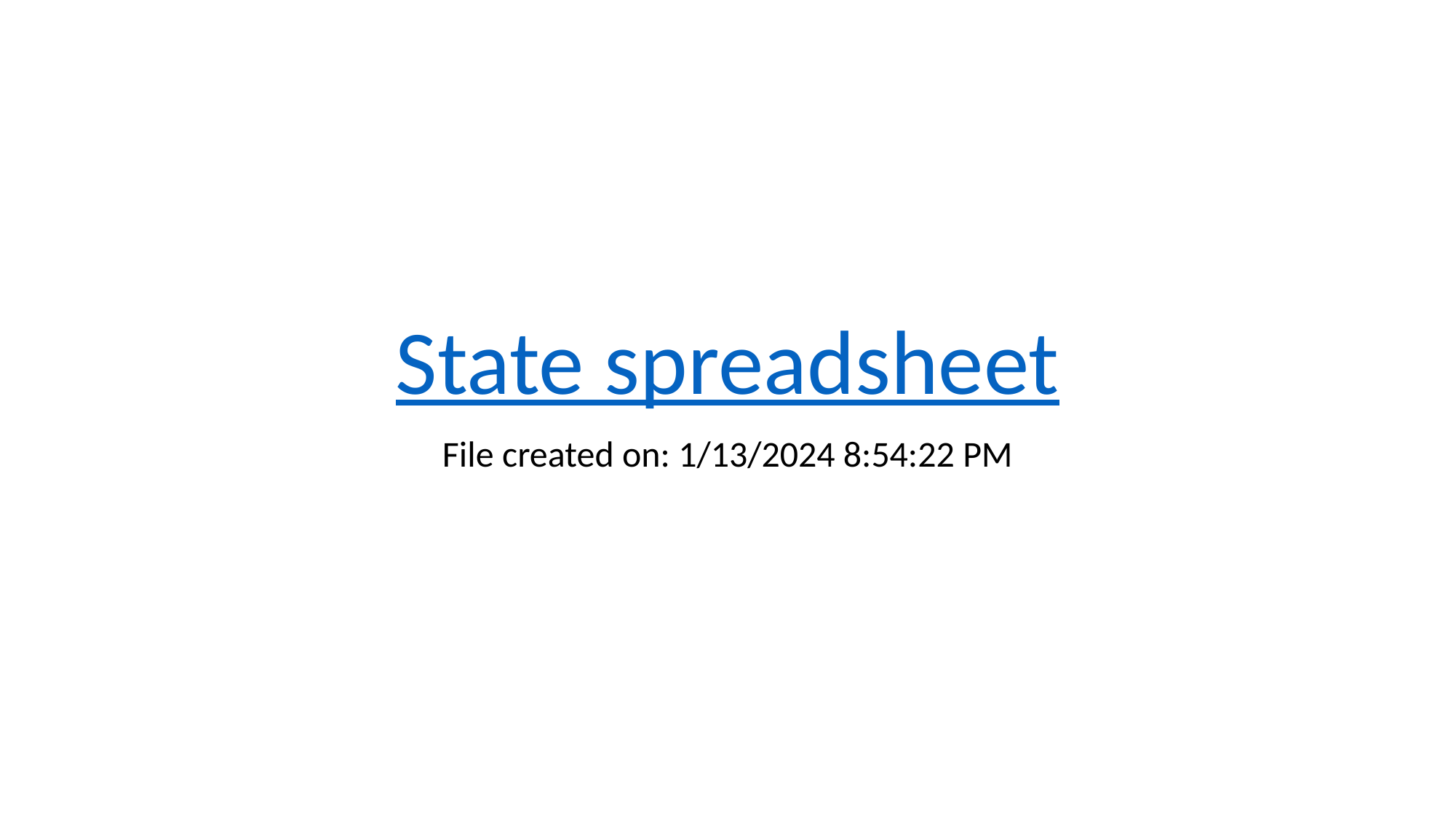

# State spreadsheet
File created on: 1/13/2024 8:54:22 PM